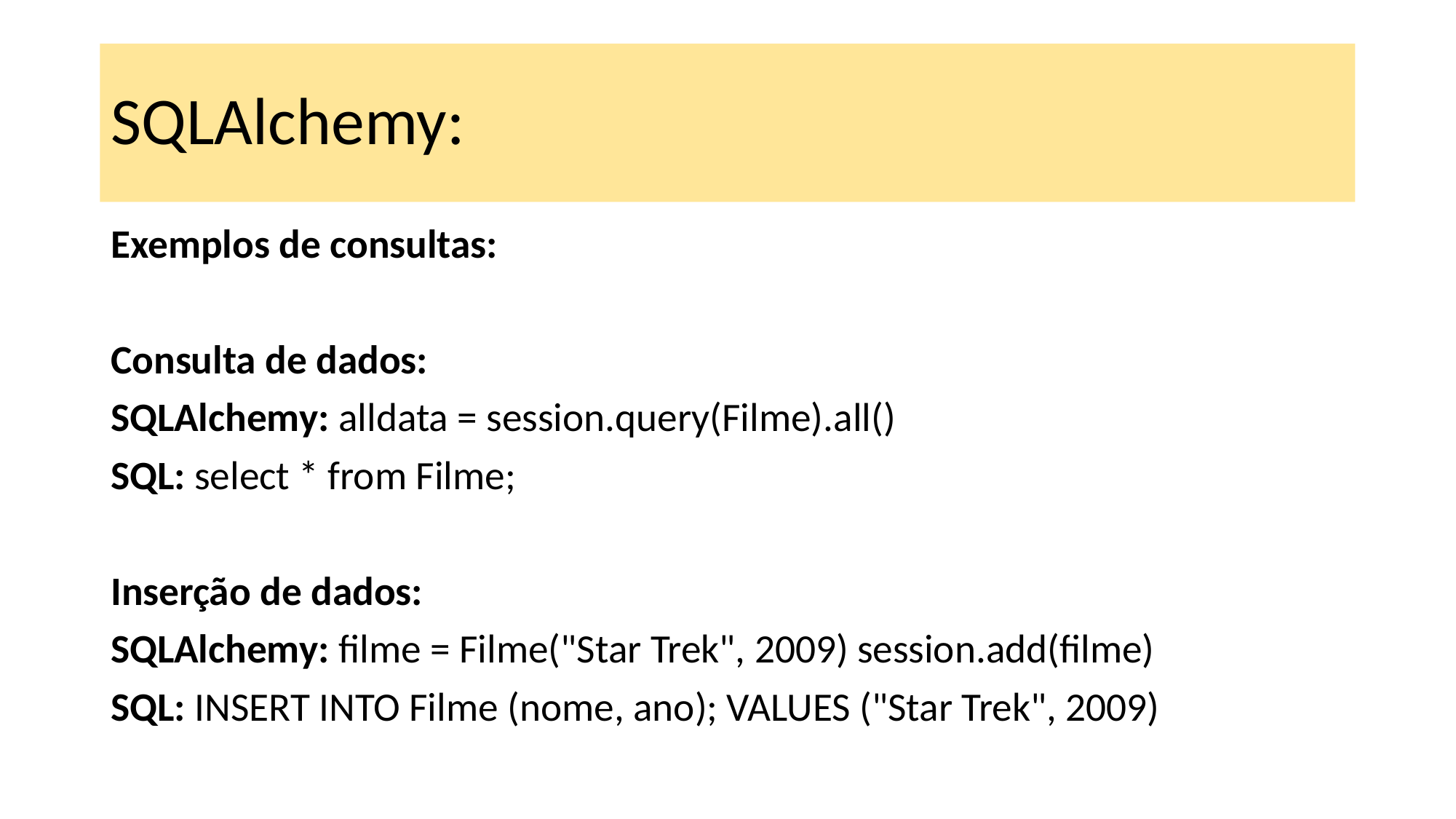

# SQLAlchemy:
Exemplos de consultas:

Consulta de dados:
SQLAlchemy: alldata = session.query(Filme).all()
SQL: select * from Filme;

Inserção de dados:
SQLAlchemy: filme = Filme("Star Trek", 2009) session.add(filme)
SQL: INSERT INTO Filme (nome, ano); VALUES ("Star Trek", 2009)